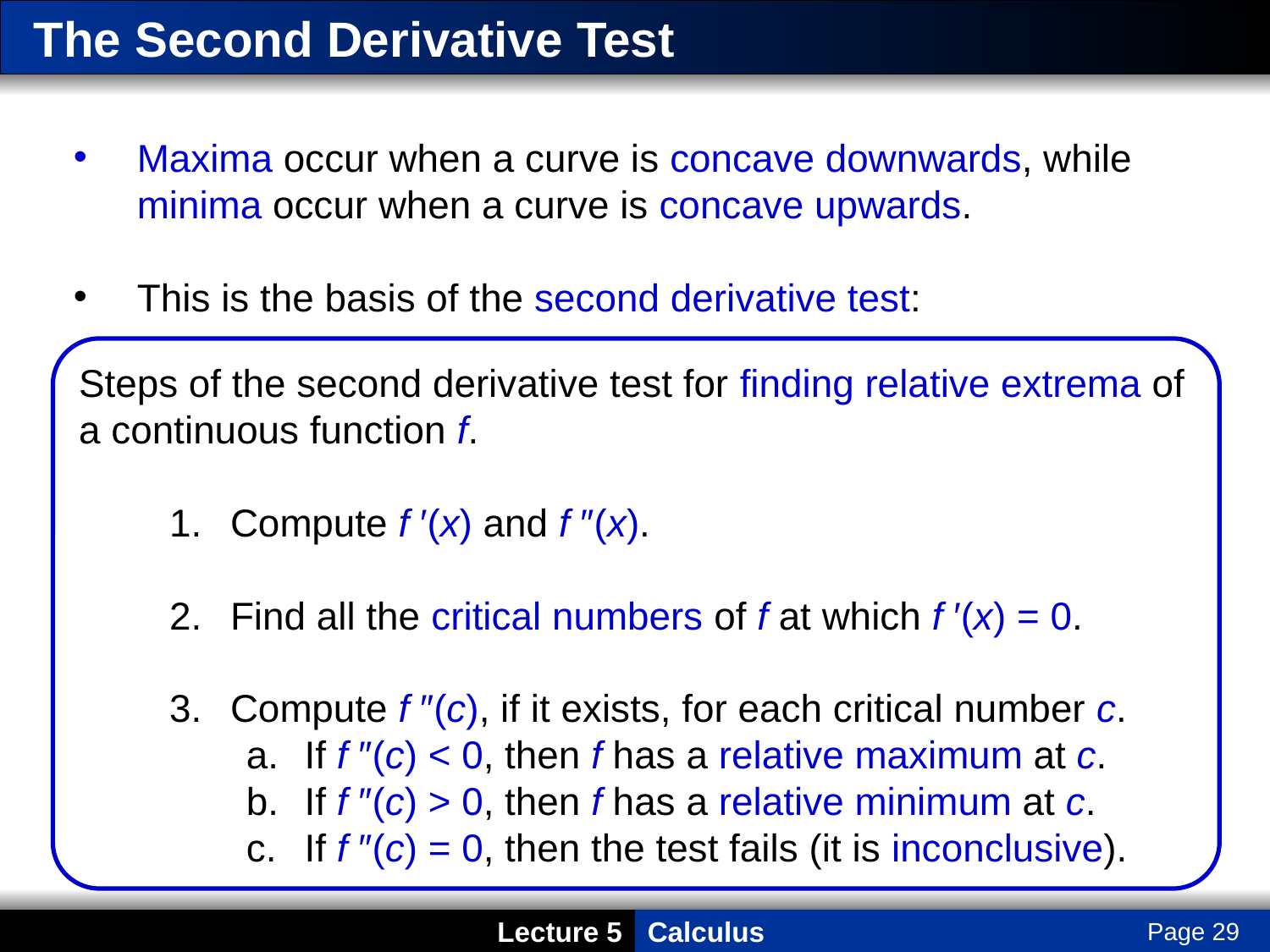

# The Second Derivative Test
Maxima occur when a curve is concave downwards, while minima occur when a curve is concave upwards.
This is the basis of the second derivative test:
Steps of the second derivative test for finding relative extrema of a continuous function f.
Compute f ′(x) and f ″(x).
Find all the critical numbers of f at which f ′(x) = 0.
Compute f ″(c), if it exists, for each critical number c.
If f ″(c) < 0, then f has a relative maximum at c.
If f ″(c) > 0, then f has a relative minimum at c.
If f ″(c) = 0, then the test fails (it is inconclusive).

Page 29